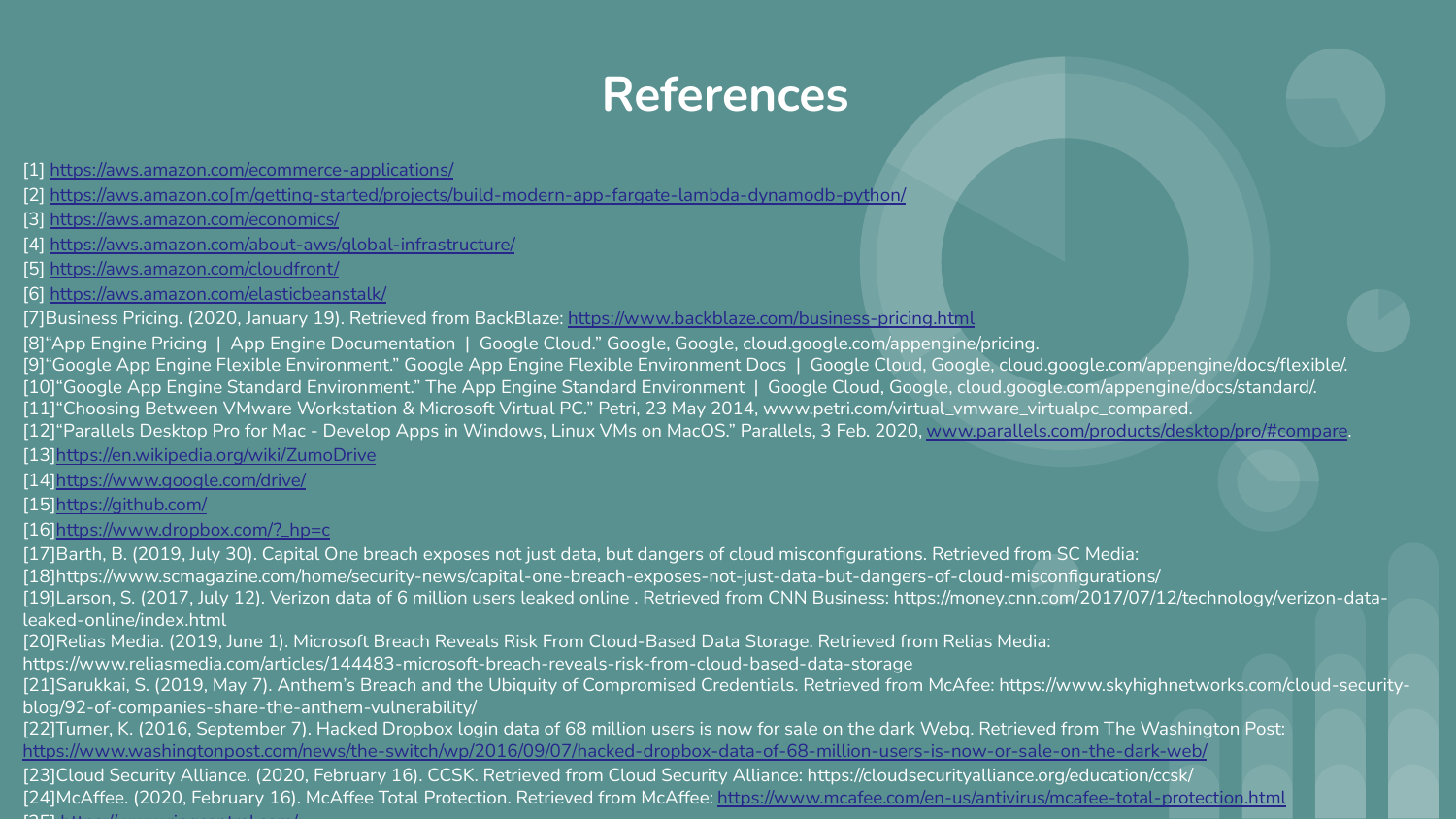

References
[1] https://aws.amazon.com/ecommerce-applications/
[2] https://aws.amazon.co[m/getting-started/projects/build-modern-app-fargate-lambda-dynamodb-python/
[3] https://aws.amazon.com/economics/
[4] https://aws.amazon.com/about-aws/global-infrastructure/
[5] https://aws.amazon.com/cloudfront/
[6] https://aws.amazon.com/elasticbeanstalk/
[7]Business Pricing. (2020, January 19). Retrieved from BackBlaze: https://www.backblaze.com/business-pricing.html
[8]“App Engine Pricing  |  App Engine Documentation  |  Google Cloud.” Google, Google, cloud.google.com/appengine/pricing.
[9]“Google App Engine Flexible Environment.” Google App Engine Flexible Environment Docs  |  Google Cloud, Google, cloud.google.com/appengine/docs/flexible/.
[10]“Google App Engine Standard Environment.” The App Engine Standard Environment  |  Google Cloud, Google, cloud.google.com/appengine/docs/standard/.
[11]“Choosing Between VMware Workstation & Microsoft Virtual PC.” Petri, 23 May 2014, www.petri.com/virtual_vmware_virtualpc_compared.
[12]“Parallels Desktop Pro for Mac - Develop Apps in Windows, Linux VMs on MacOS.” Parallels, 3 Feb. 2020, www.parallels.com/products/desktop/pro/#compare.
[13]https://en.wikipedia.org/wiki/ZumoDrive
[14]https://www.google.com/drive/
[15]https://github.com/
[16]https://www.dropbox.com/?_hp=c
[17]Barth, B. (2019, July 30). Capital One breach exposes not just data, but dangers of cloud misconfigurations. Retrieved from SC Media: [18]https://www.scmagazine.com/home/security-news/capital-one-breach-exposes-not-just-data-but-dangers-of-cloud-misconfigurations/
[19]Larson, S. (2017, July 12). Verizon data of 6 million users leaked online . Retrieved from CNN Business: https://money.cnn.com/2017/07/12/technology/verizon-data-leaked-online/index.html
[20]Relias Media. (2019, June 1). Microsoft Breach Reveals Risk From Cloud-Based Data Storage. Retrieved from Relias Media: https://www.reliasmedia.com/articles/144483-microsoft-breach-reveals-risk-from-cloud-based-data-storage
[21]Sarukkai, S. (2019, May 7). Anthem’s Breach and the Ubiquity of Compromised Credentials. Retrieved from McAfee: https://www.skyhighnetworks.com/cloud-security-blog/92-of-companies-share-the-anthem-vulnerability/
[22]Turner, K. (2016, September 7). Hacked Dropbox login data of 68 million users is now for sale on the dark Webq. Retrieved from The Washington Post: https://www.washingtonpost.com/news/the-switch/wp/2016/09/07/hacked-dropbox-data-of-68-million-users-is-now-or-sale-on-the-dark-web/
[23]Cloud Security Alliance. (2020, February 16). CCSK. Retrieved from Cloud Security Alliance: https://cloudsecurityalliance.org/education/ccsk/
[24]McAffee. (2020, February 16). McAffee Total Protection. Retrieved from McAffee: https://www.mcafee.com/en-us/antivirus/mcafee-total-protection.html
[25] https://www.ringcentral.com/